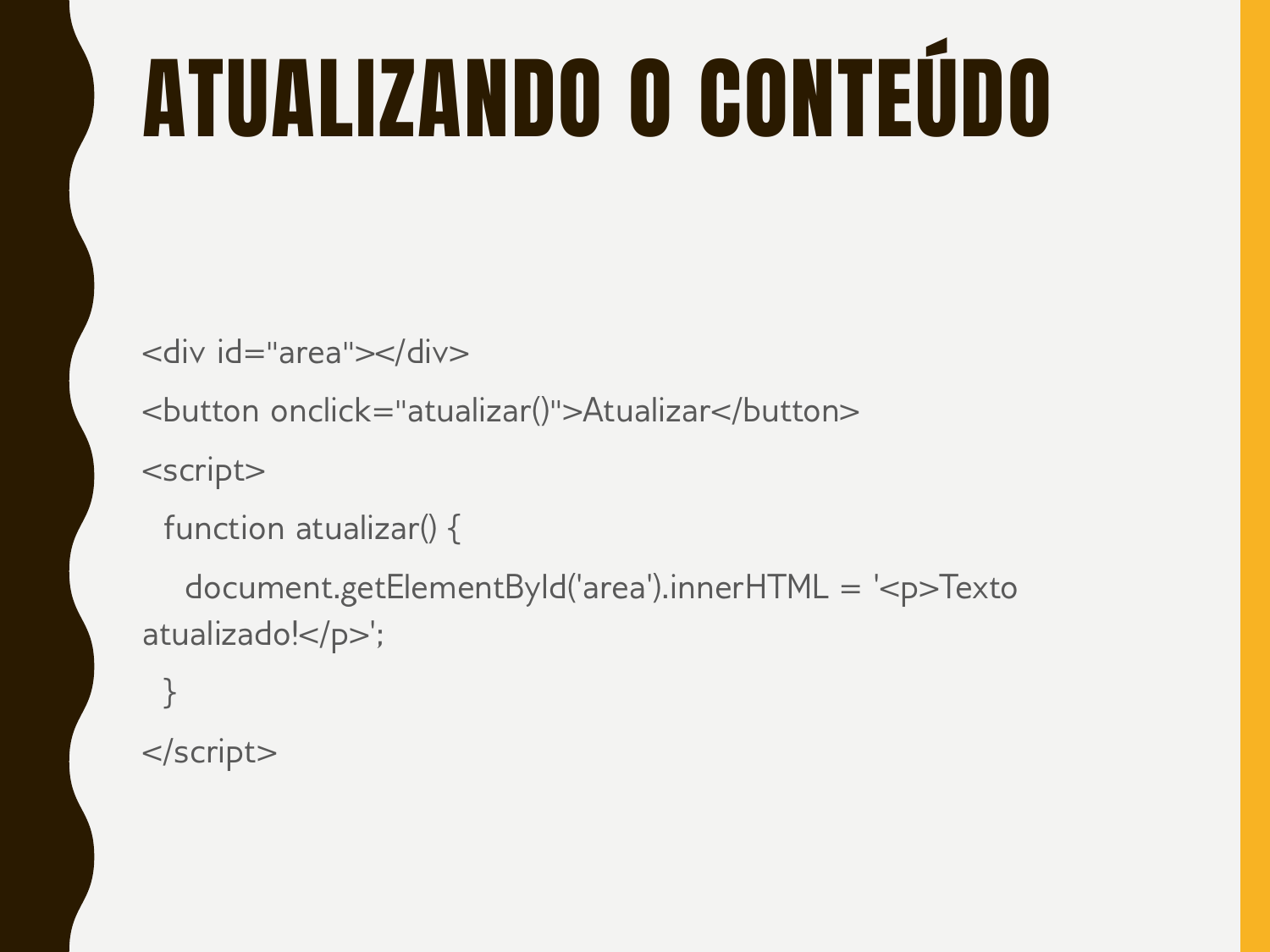

# Atualizando o conteúdo
<div id="area"></div>
<button onclick="atualizar()">Atualizar</button>
<script>
  function atualizar() {
    document.getElementById('area').innerHTML = '<p>Texto atualizado!</p>';
  }
</script>